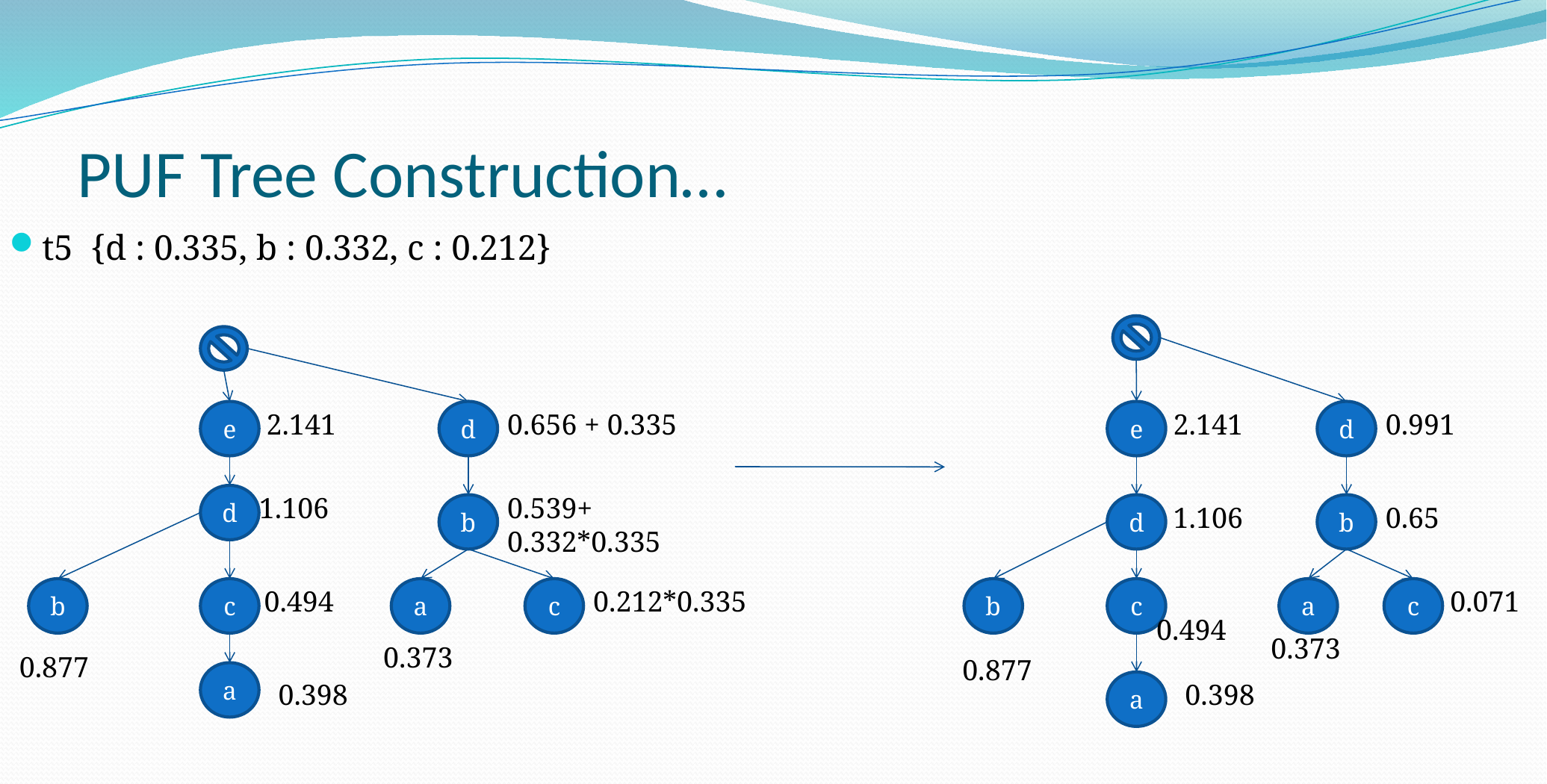

# PUF Tree Construction…
t5  {d : 0.335, b : 0.332, c : 0.212}

e
 2.141
d
0.656 + 0.335
e
d
0.991
 2.141
d
0.539+ 0.332*0.335
1.106
b
d
b
0.65
 1.106
b
c
  0.494
a
c
0.212*0.335
b
c
a
c
 0.071
0.494
0.373
0.373
         0.877
                     0.877
a
0.398
a
0.398